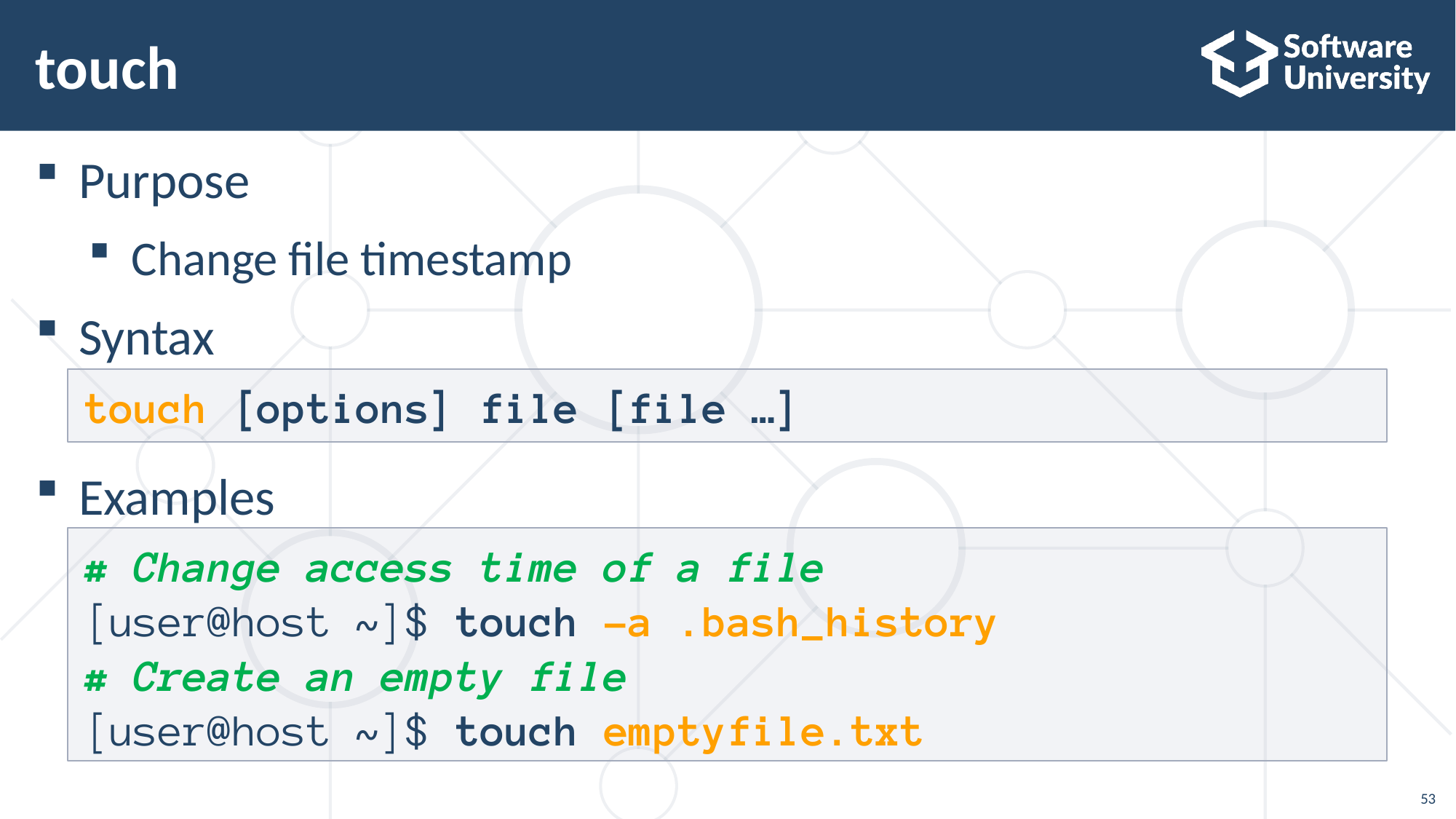

# touch
Purpose
Change file timestamp
Syntax

Examples

touch [options] file [file …]
# Change access time of a file
[user@host ~]$ touch -a .bash_history
# Create an empty file
[user@host ~]$ touch emptyfile.txt
53